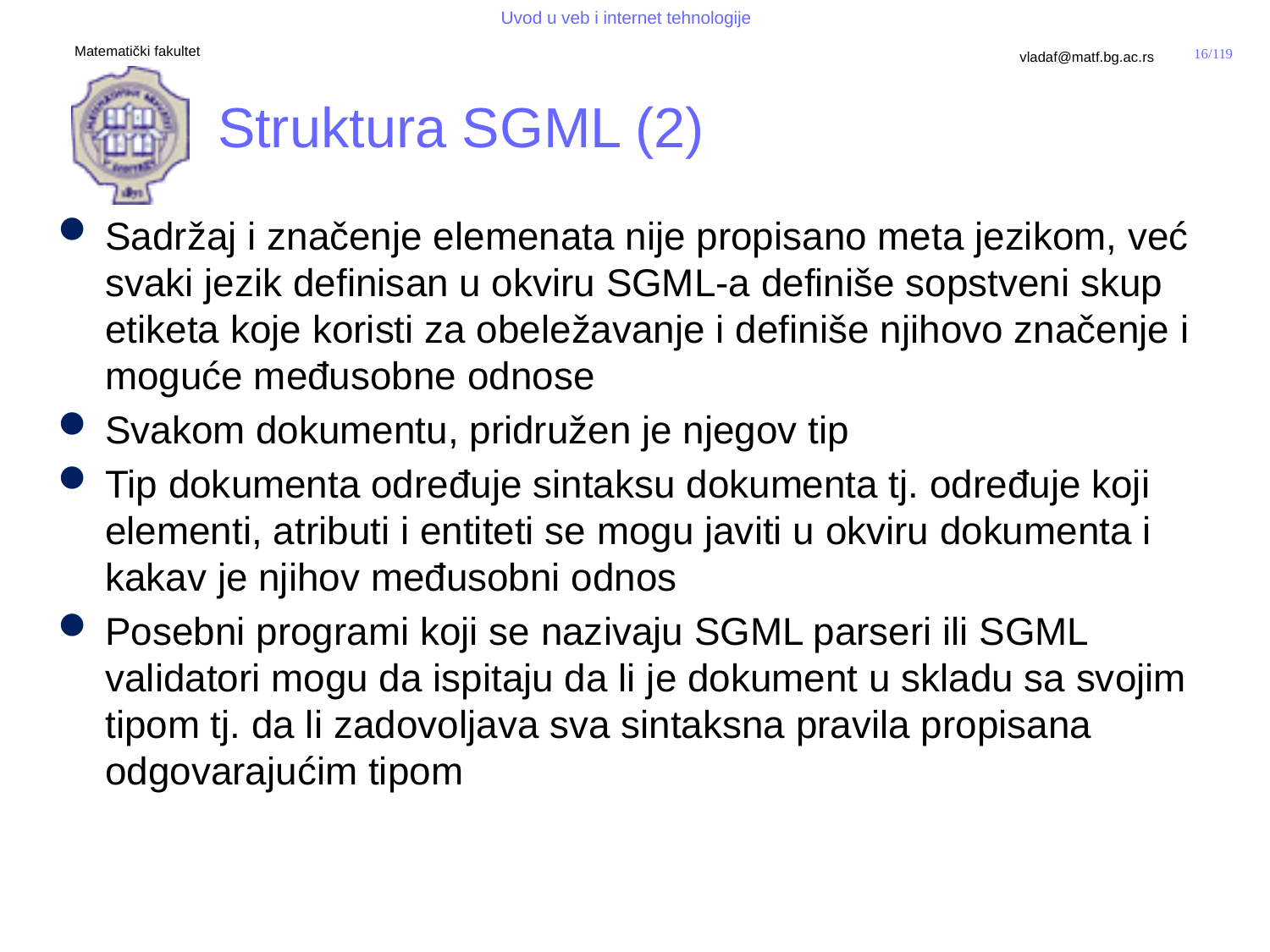

# Struktura SGML (2)
Sadržaj i značenje elemenata nije propisano meta jezikom, već svaki jezik definisan u okviru SGML-a definiše sopstveni skup etiketa koje koristi za obeležavanje i definiše njihovo značenje i moguće međusobne odnose
Svakom dokumentu, pridružen je njegov tip
Tip dokumenta određuje sintaksu dokumenta tj. određuje koji elementi, atributi i entiteti se mogu javiti u okviru dokumenta i kakav je njihov međusobni odnos
Posebni programi koji se nazivaju SGML parseri ili SGML validatori mogu da ispitaju da li je dokument u skladu sa svojim tipom tj. da li zadovoljava sva sintaksna pravila propisana odgovarajućim tipom